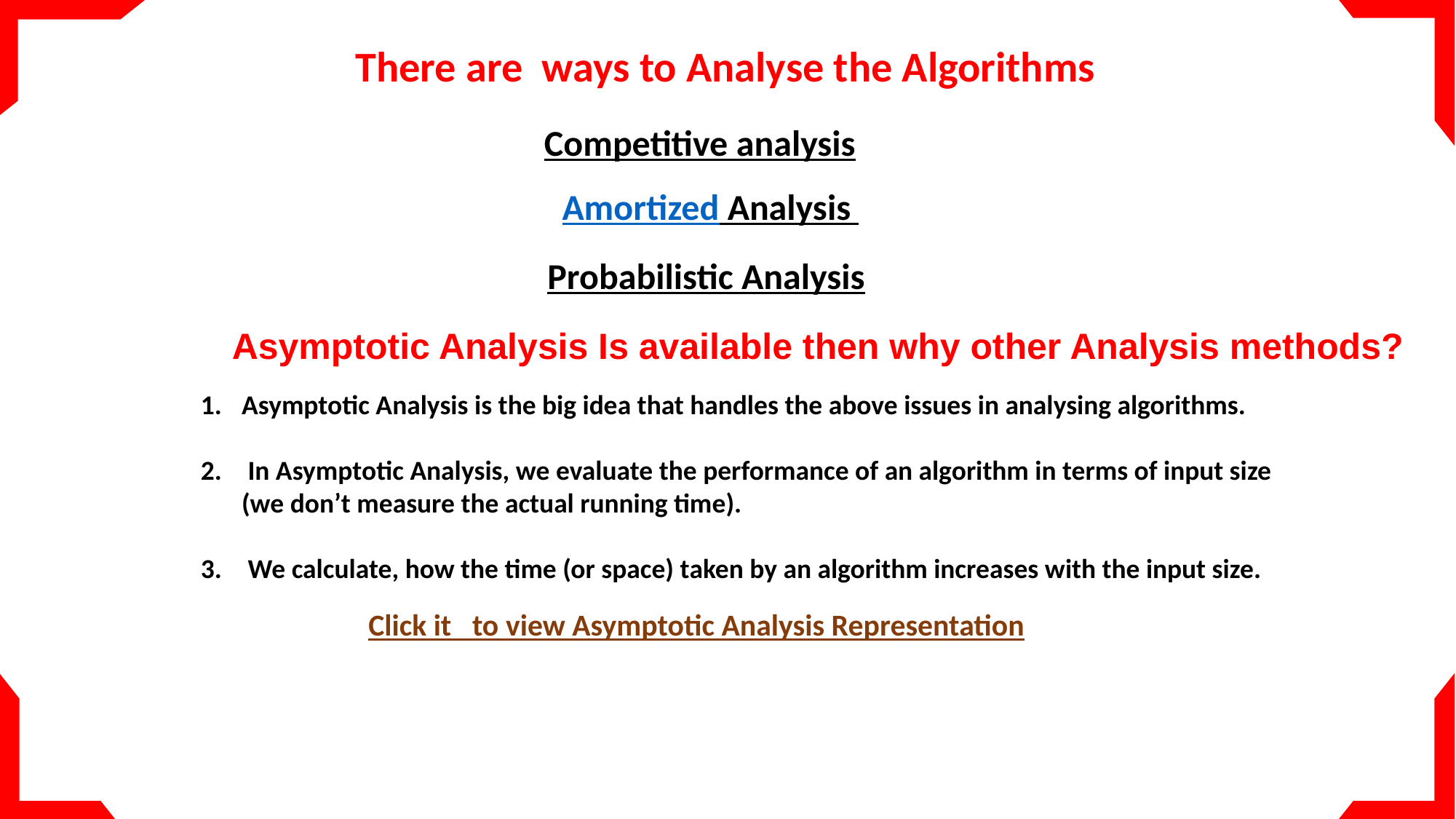

There are  ways to Analyse the Algorithms
Competitive analysis
Amortized Analysis
Probabilistic Analysis
Asymptotic Analysis Is available then why other Analysis methods?
Asymptotic Analysis is the big idea that handles the above issues in analysing algorithms.
 In Asymptotic Analysis, we evaluate the performance of an algorithm in terms of input size (we don’t measure the actual running time).

 We calculate, how the time (or space) taken by an algorithm increases with the input size.
Click it   to view Asymptotic Analysis Representation